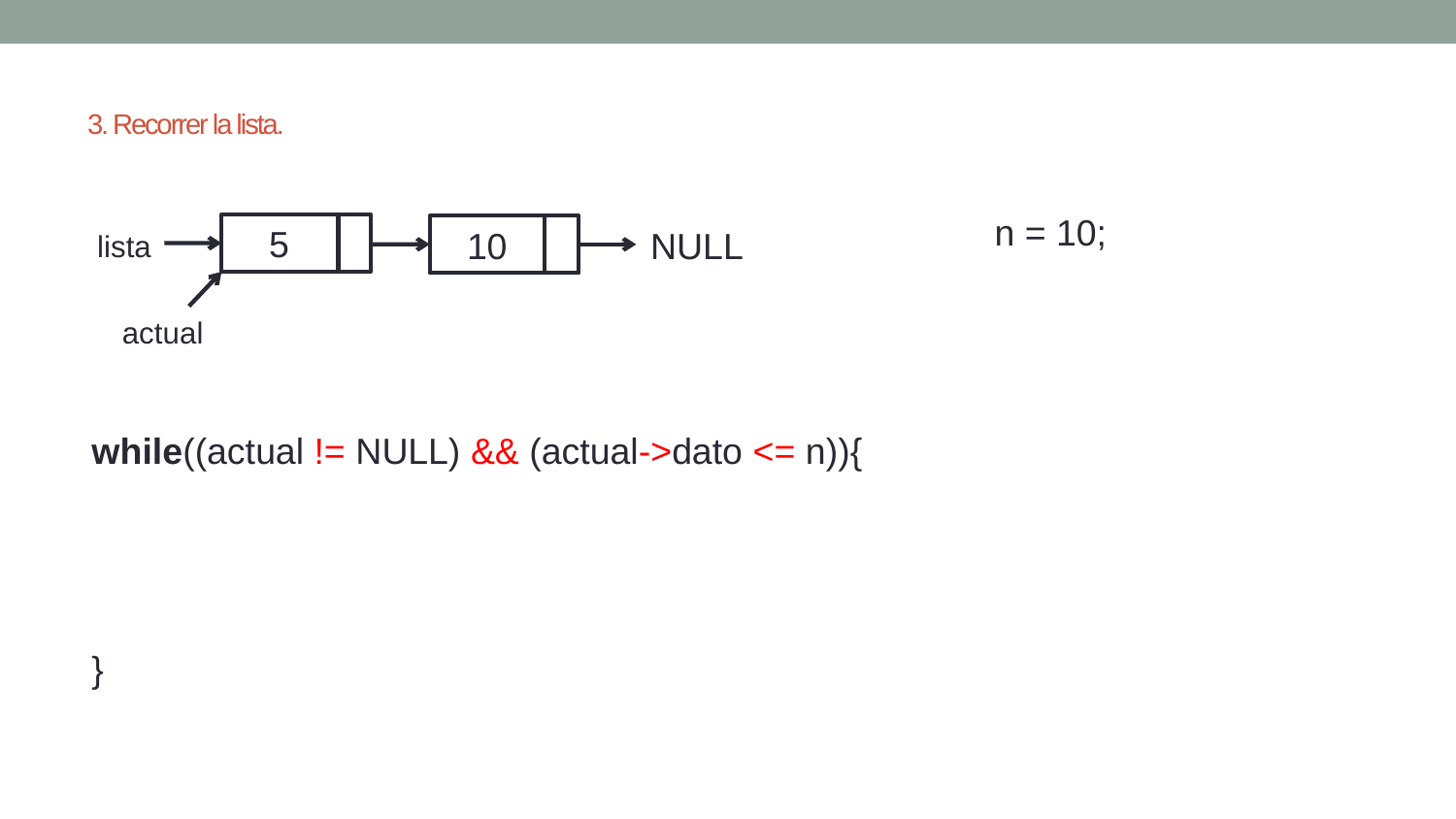

# 3. Recorrer la lista.
n = 10;

5

10
NULL
lista
actual
while((actual != NULL) && (actual->dato <= n)){

}